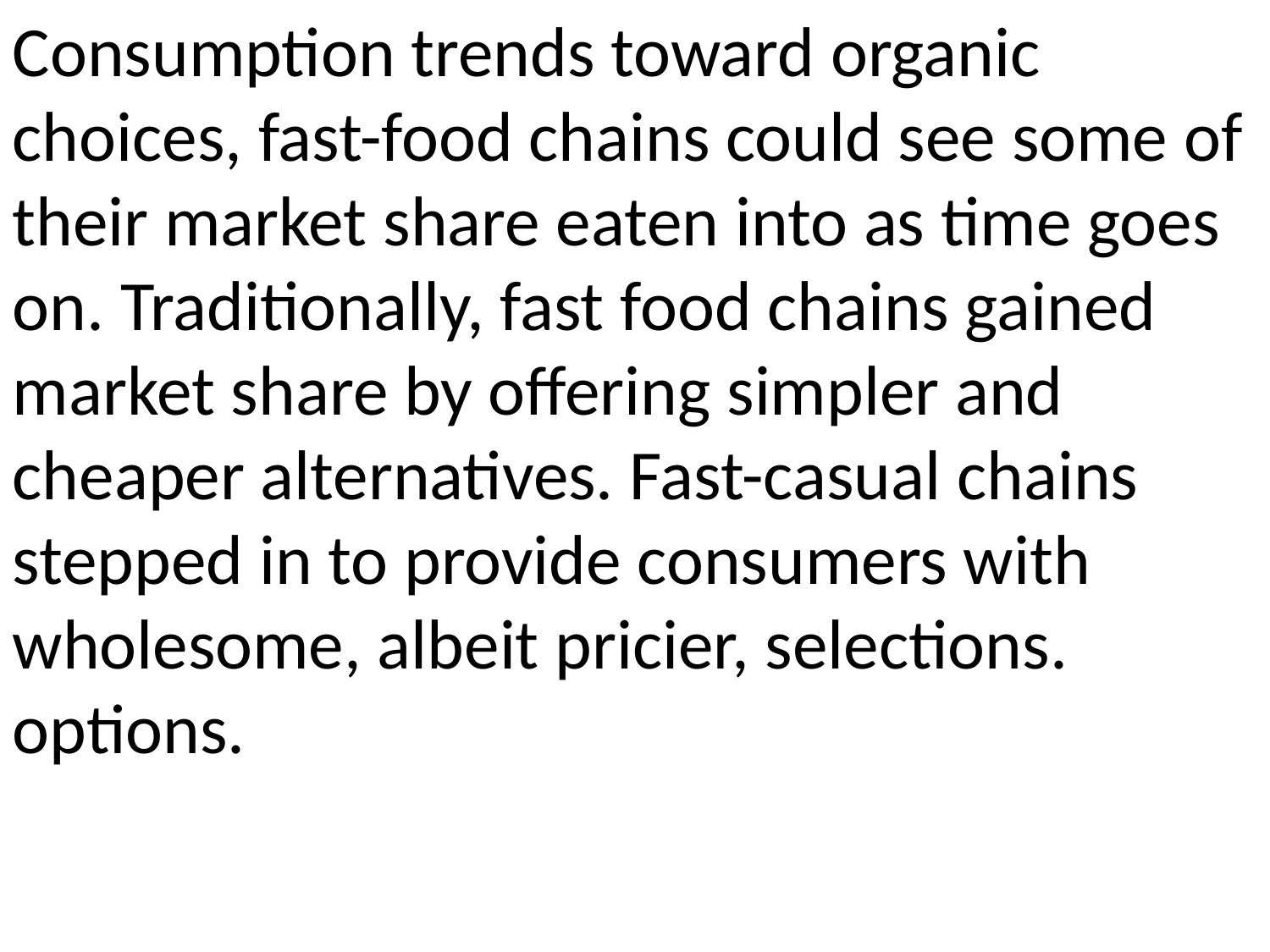

Consumption trends toward organic choices, fast-food chains could see some of their market share eaten into as time goes on. Traditionally, fast food chains gained market share by offering simpler and cheaper alternatives. Fast-casual chains stepped in to provide consumers with wholesome, albeit pricier, selections.
options.